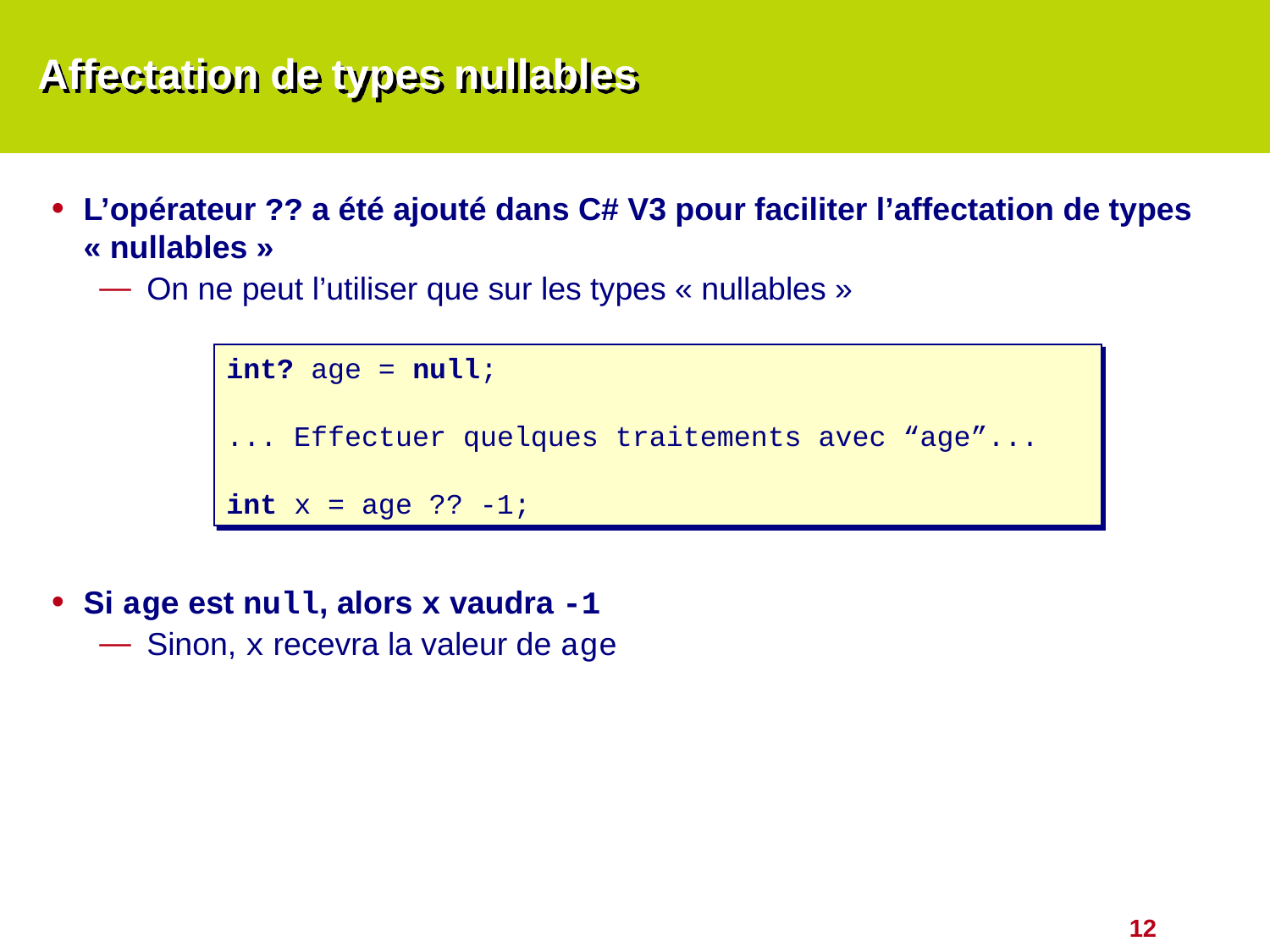

# Affectation de types nullables
L’opérateur ?? a été ajouté dans C# V3 pour faciliter l’affectation de types « nullables »
On ne peut l’utiliser que sur les types « nullables »

Si age est null, alors x vaudra -1
Sinon, x recevra la valeur de age
int? age = null;

... Effectuer quelques traitements avec “age”...

int x = age ?? -1;